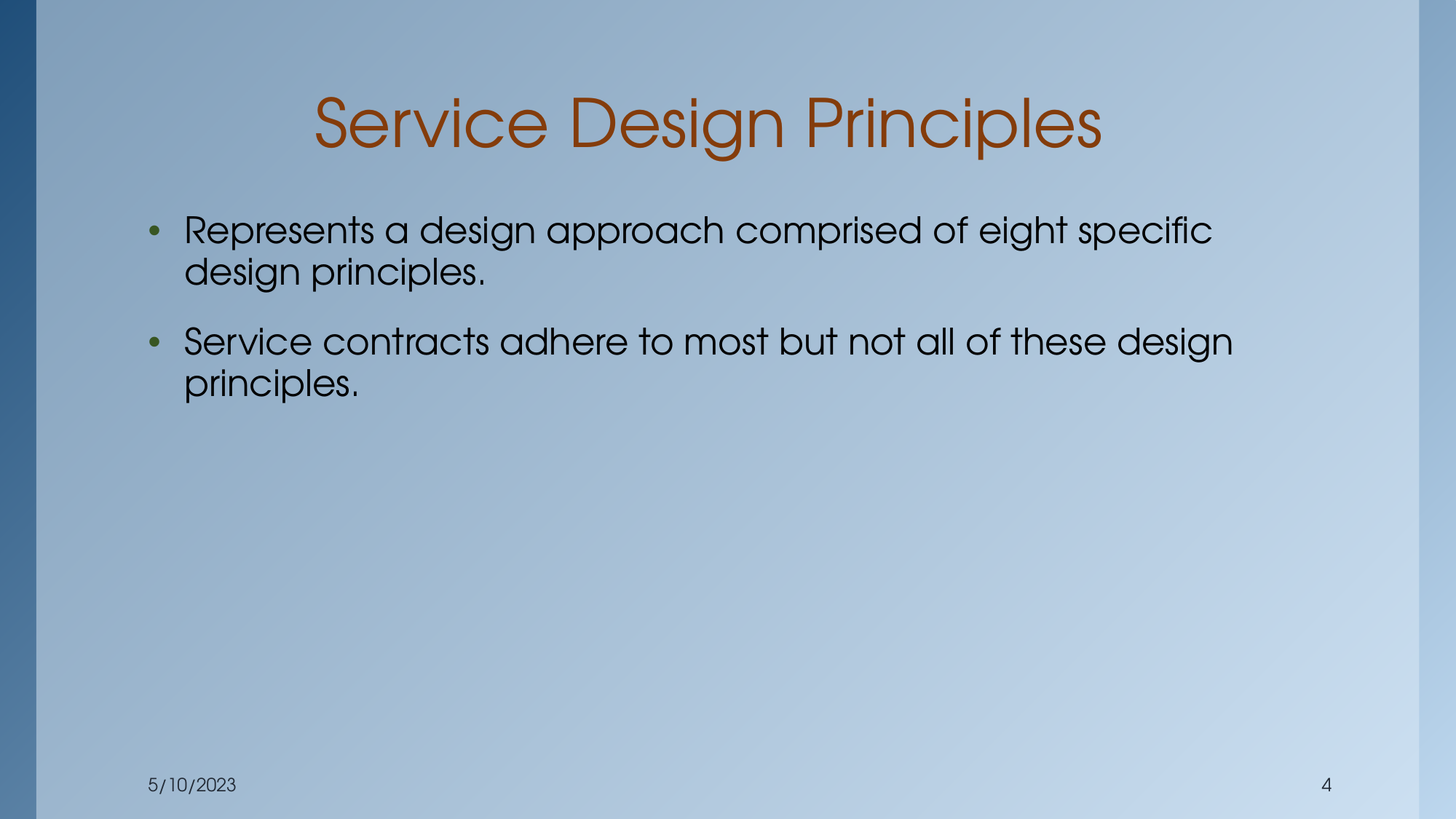

# Service Design Principles
Represents a design approach comprised of eight specific design principles.
Service contracts adhere to most but not all of these design principles.
5/10/2023
4